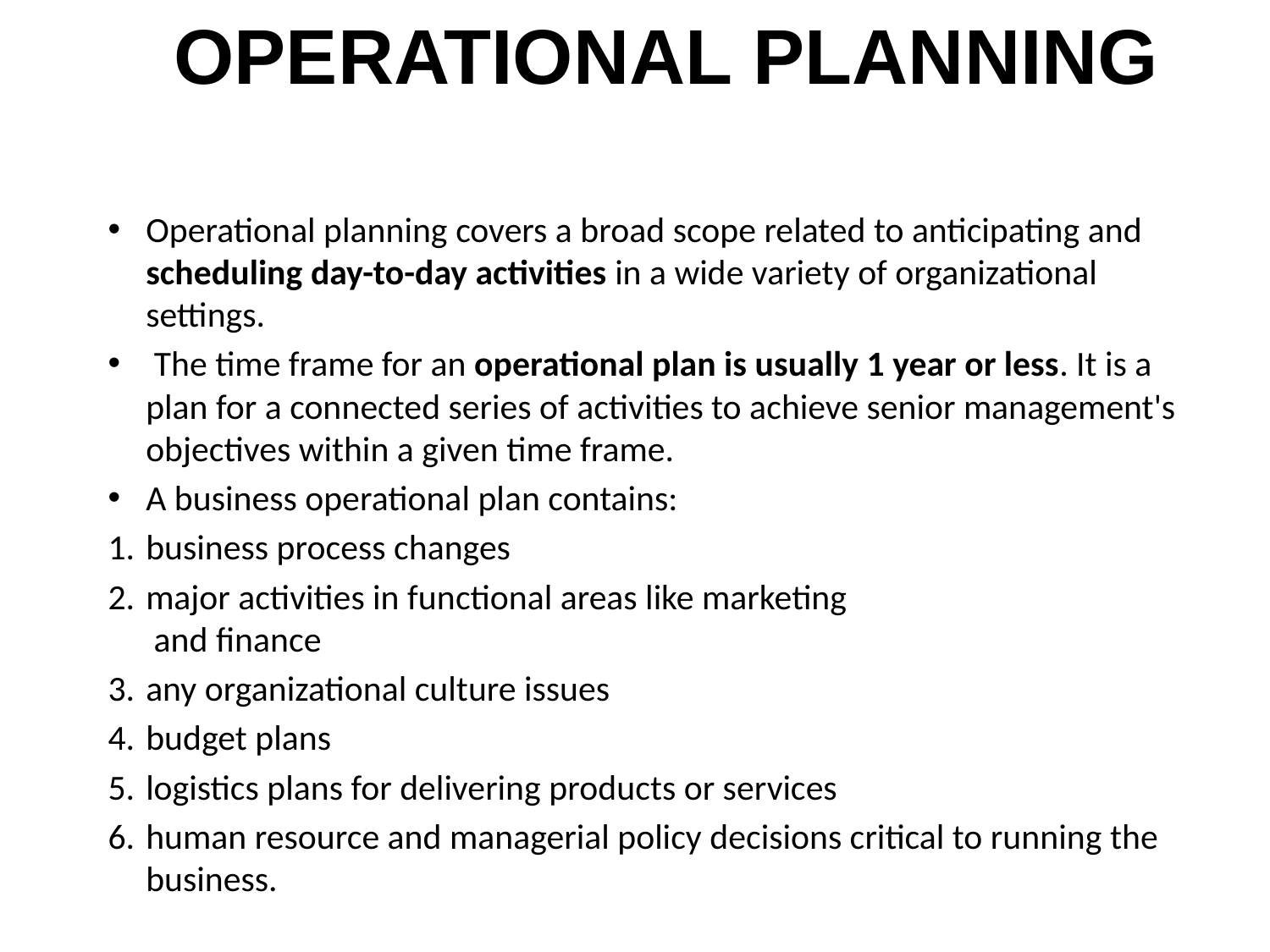

# OPERATIONAL PLANNING
Operational planning covers a broad scope related to anticipating and scheduling day-to-day activities in a wide variety of organizational settings.
 The time frame for an operational plan is usually 1 year or less. It is a plan for a connected series of activities to achieve senior management's objectives within a given time frame.
A business operational plan contains:
business process changes
major activities in functional areas like marketing                                             and finance
any organizational culture issues
budget plans
logistics plans for delivering products or services
human resource and managerial policy decisions critical to running the business.